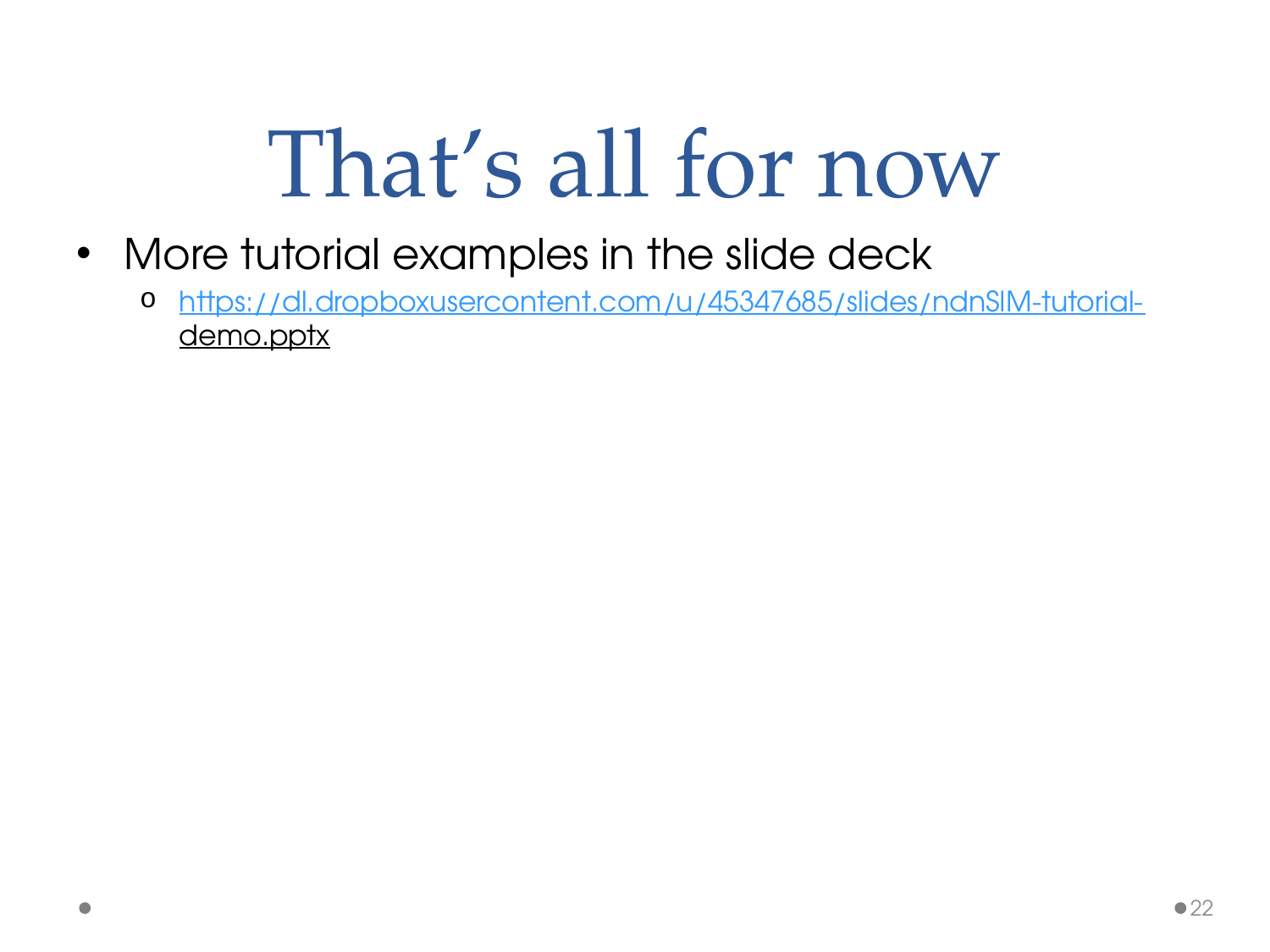

# That’s all for now
More tutorial examples in the slide deck
https://dl.dropboxusercontent.com/u/45347685/slides/ndnSIM-tutorial-demo.pptx
22